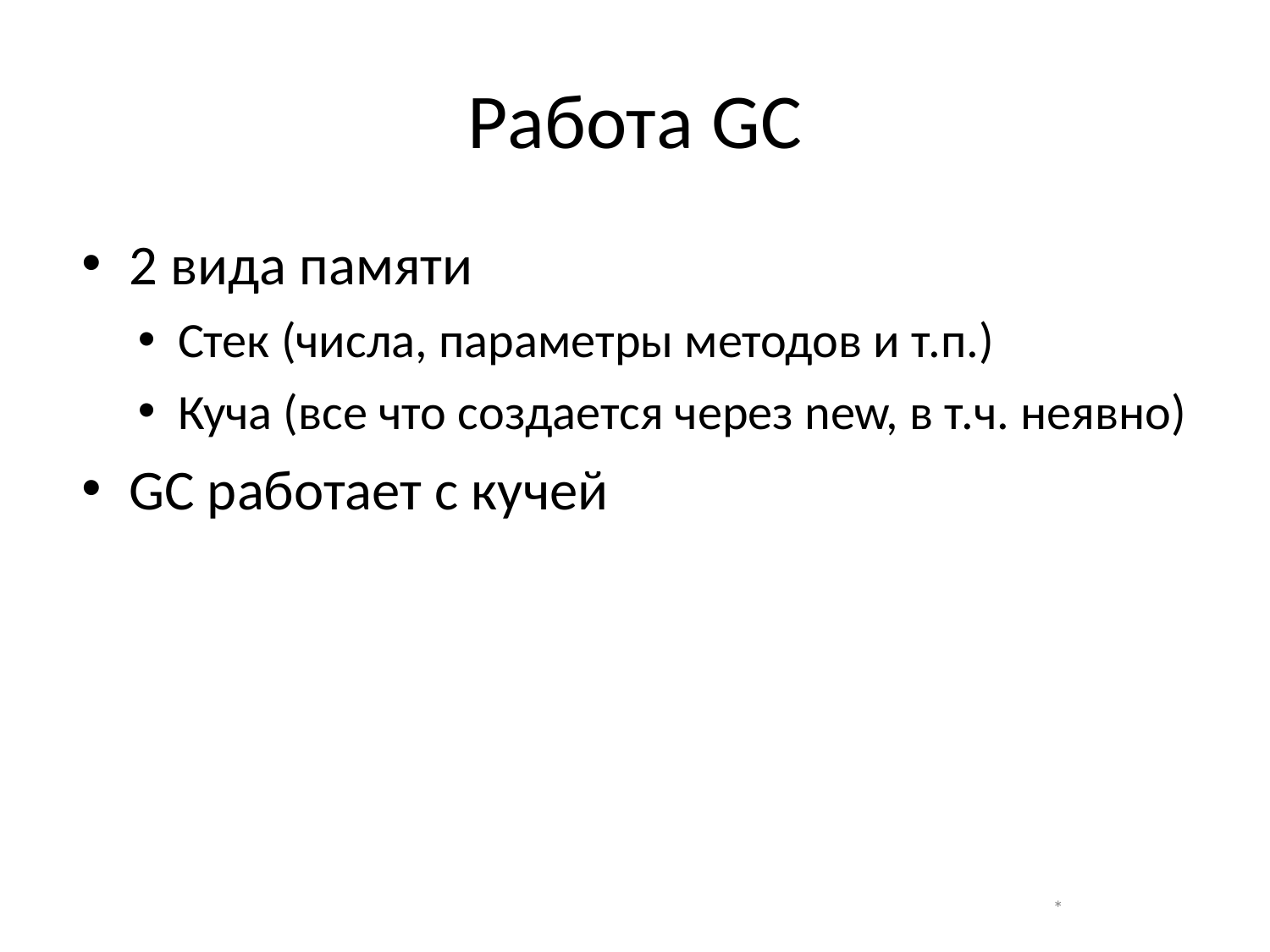

# Работа GC
2 вида памяти
Стек (числа, параметры методов и т.п.)
Куча (все что создается через new, в т.ч. неявно)
GC работает с кучей